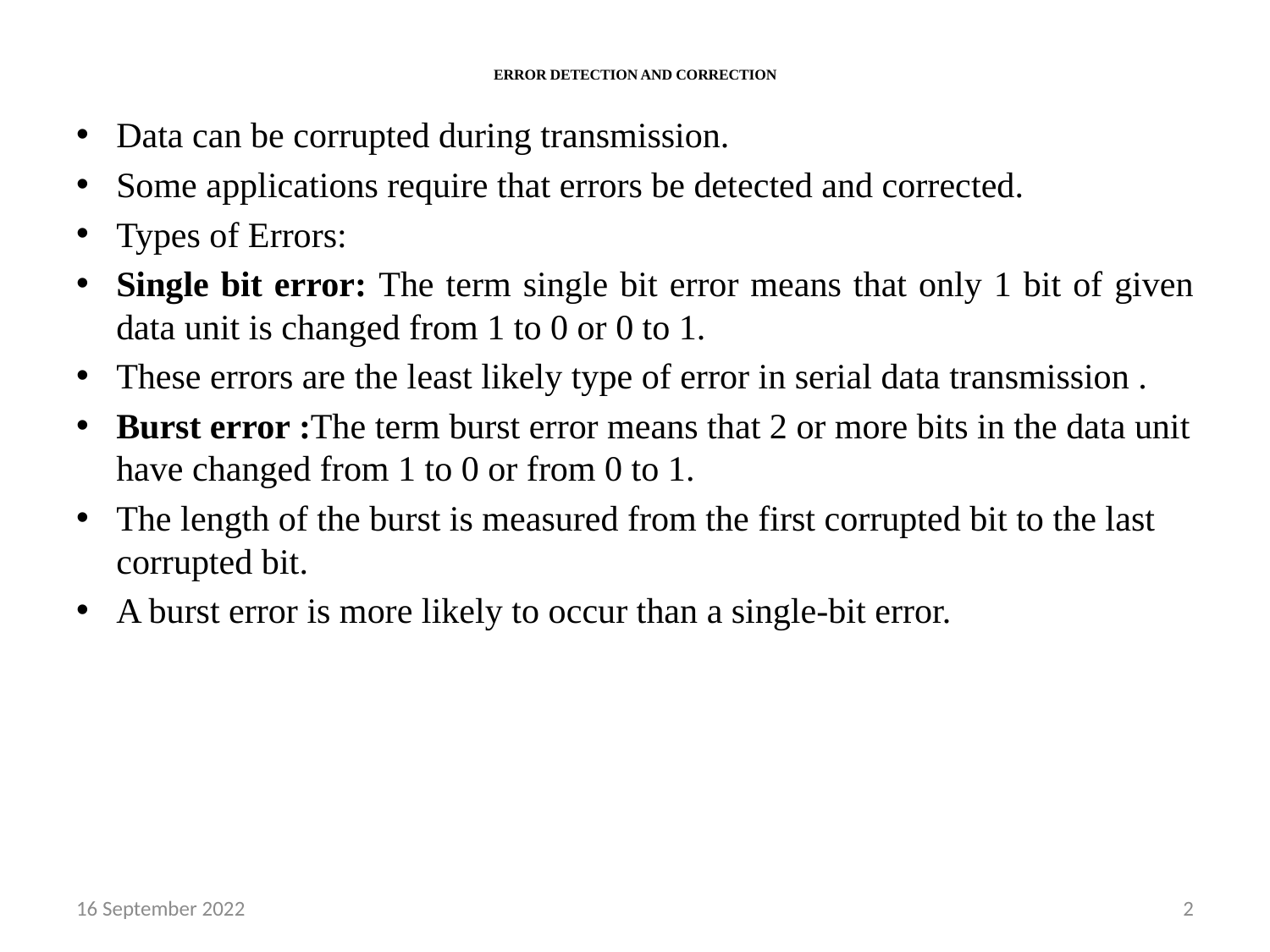

# ERROR DETECTION AND CORRECTION
Data can be corrupted during transmission.
Some applications require that errors be detected and corrected.
Types of Errors:
Single bit error: The term single bit error means that only 1 bit of given data unit is changed from 1 to 0 or 0 to 1.
These errors are the least likely type of error in serial data transmission .
Burst error :The term burst error means that 2 or more bits in the data unit have changed from 1 to 0 or from 0 to 1.
The length of the burst is measured from the first corrupted bit to the last corrupted bit.
A burst error is more likely to occur than a single-bit error.
16 September 2022
2